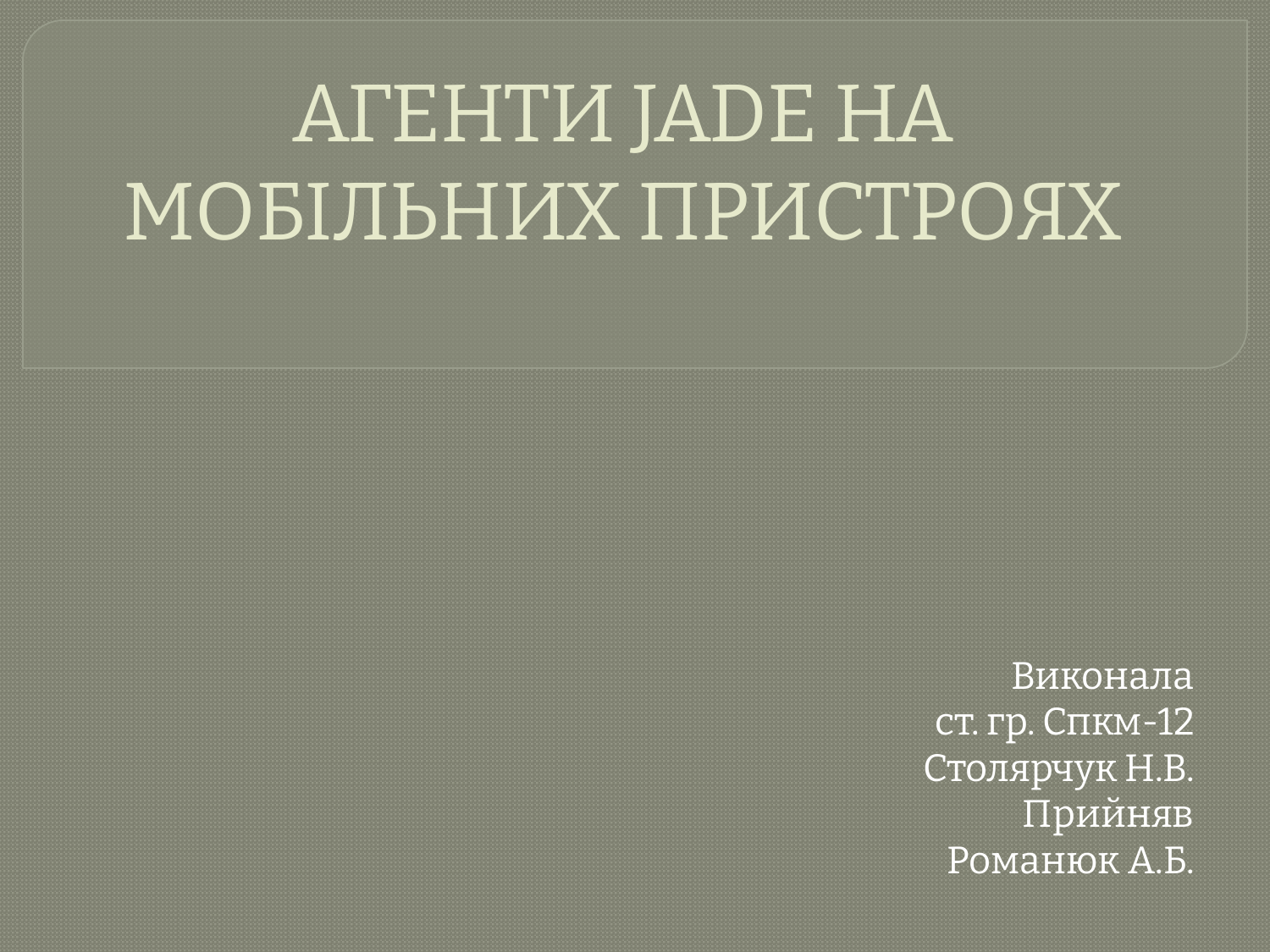

# АГЕНТИ JADE НА МОБІЛЬНИХ ПРИСТРОЯХ
Виконала
ст. гр. Спкм-12
Столярчук Н.В.
Прийняв
Романюк А.Б.